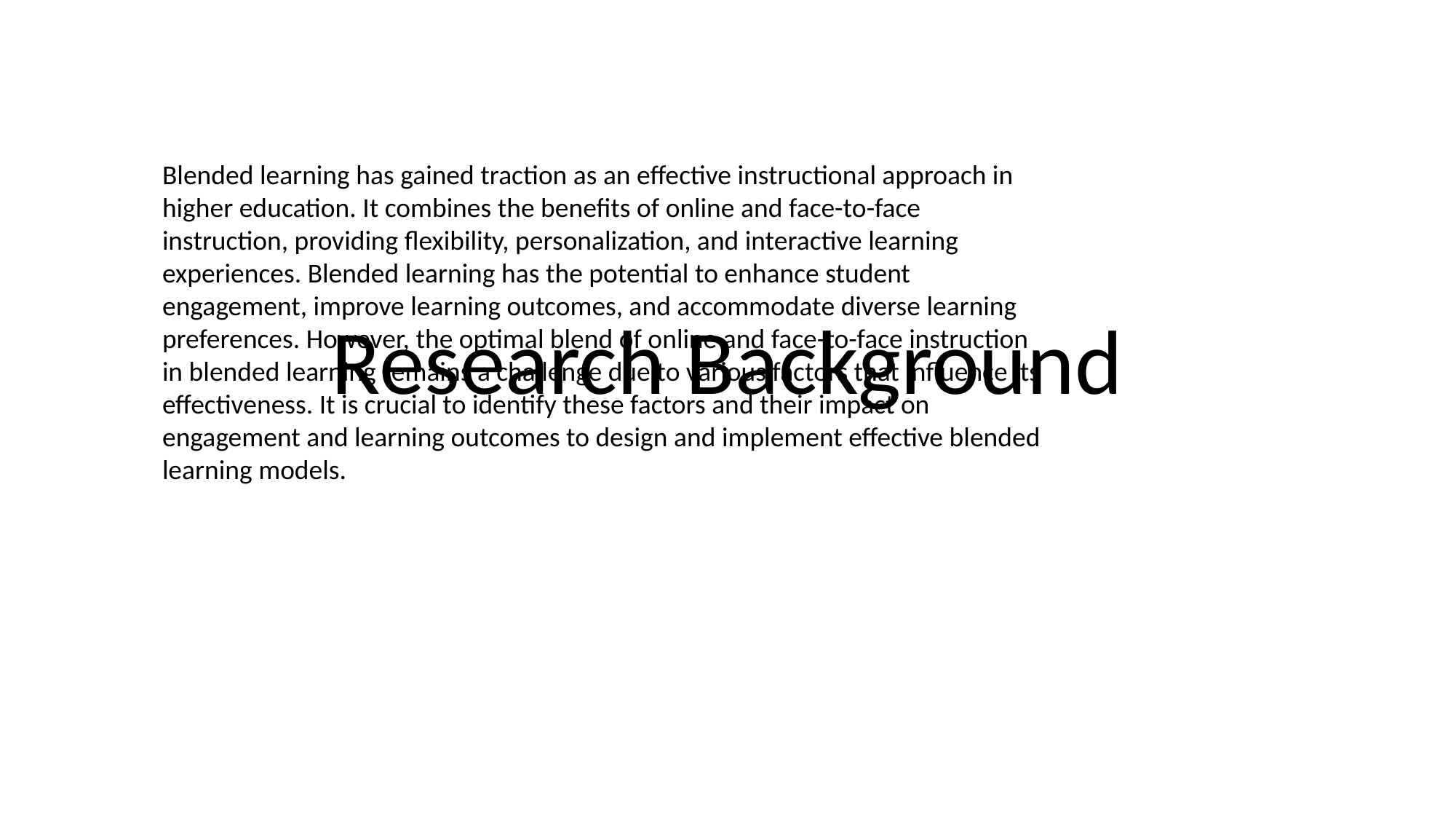

# Research Background
Blended learning has gained traction as an effective instructional approach in higher education. It combines the benefits of online and face-to-face instruction, providing flexibility, personalization, and interactive learning experiences. Blended learning has the potential to enhance student engagement, improve learning outcomes, and accommodate diverse learning preferences. However, the optimal blend of online and face-to-face instruction in blended learning remains a challenge due to various factors that influence its effectiveness. It is crucial to identify these factors and their impact on engagement and learning outcomes to design and implement effective blended learning models.